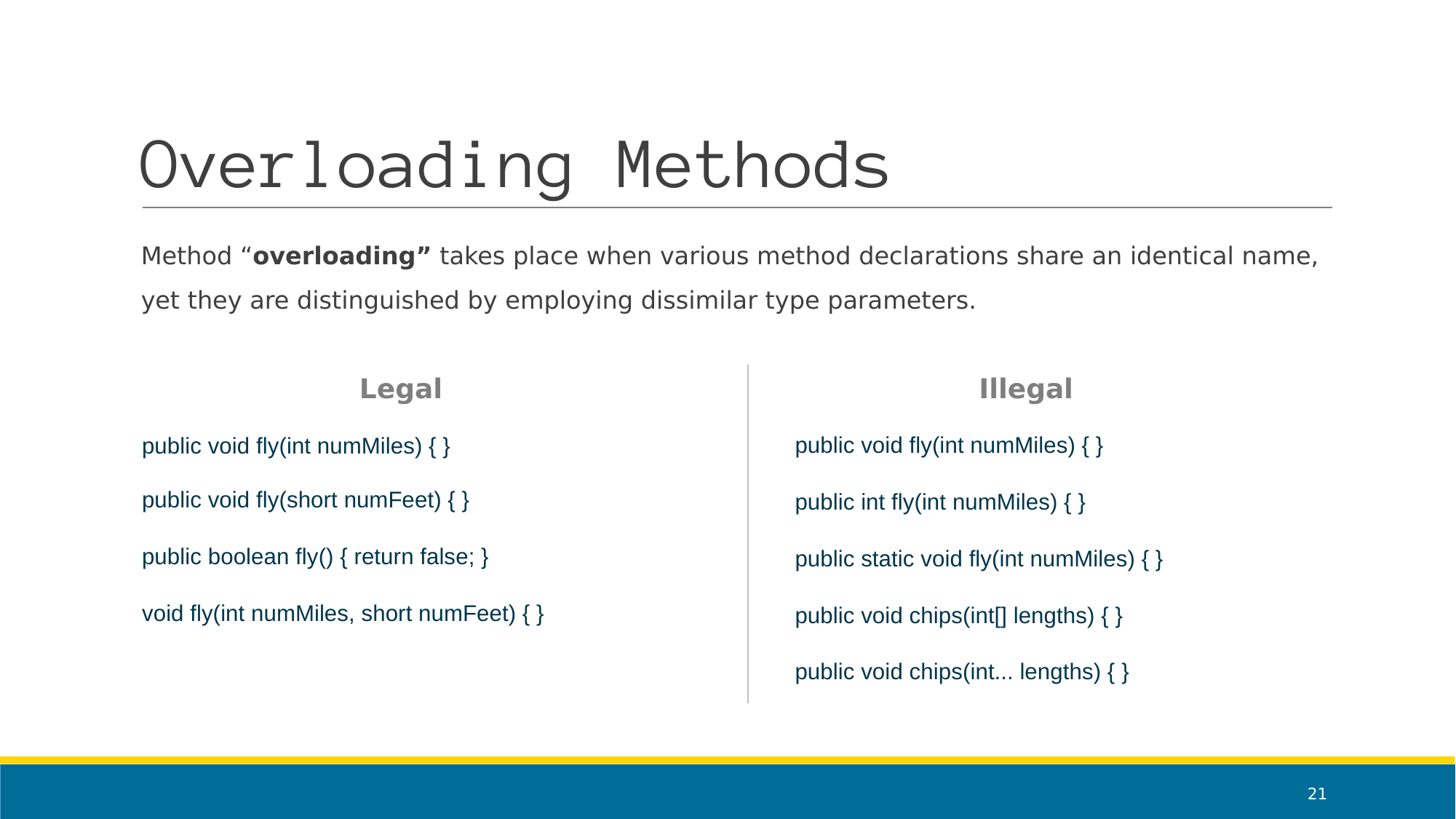

# Overloading Methods
Method “overloading” takes place when various method declarations share an identical name, yet they are distinguished by employing dissimilar type parameters.

                          Legal
public void fly(int numMiles) { }
public void fly(short numFeet) { }
public boolean fly() { return false; }
void fly(int numMiles, short numFeet) { }
                      Illegal
public void fly(int numMiles) { }
public int fly(int numMiles) { }
public static void fly(int numMiles) { }
public void chips(int[] lengths) { }
public void chips(int... lengths) { }
21